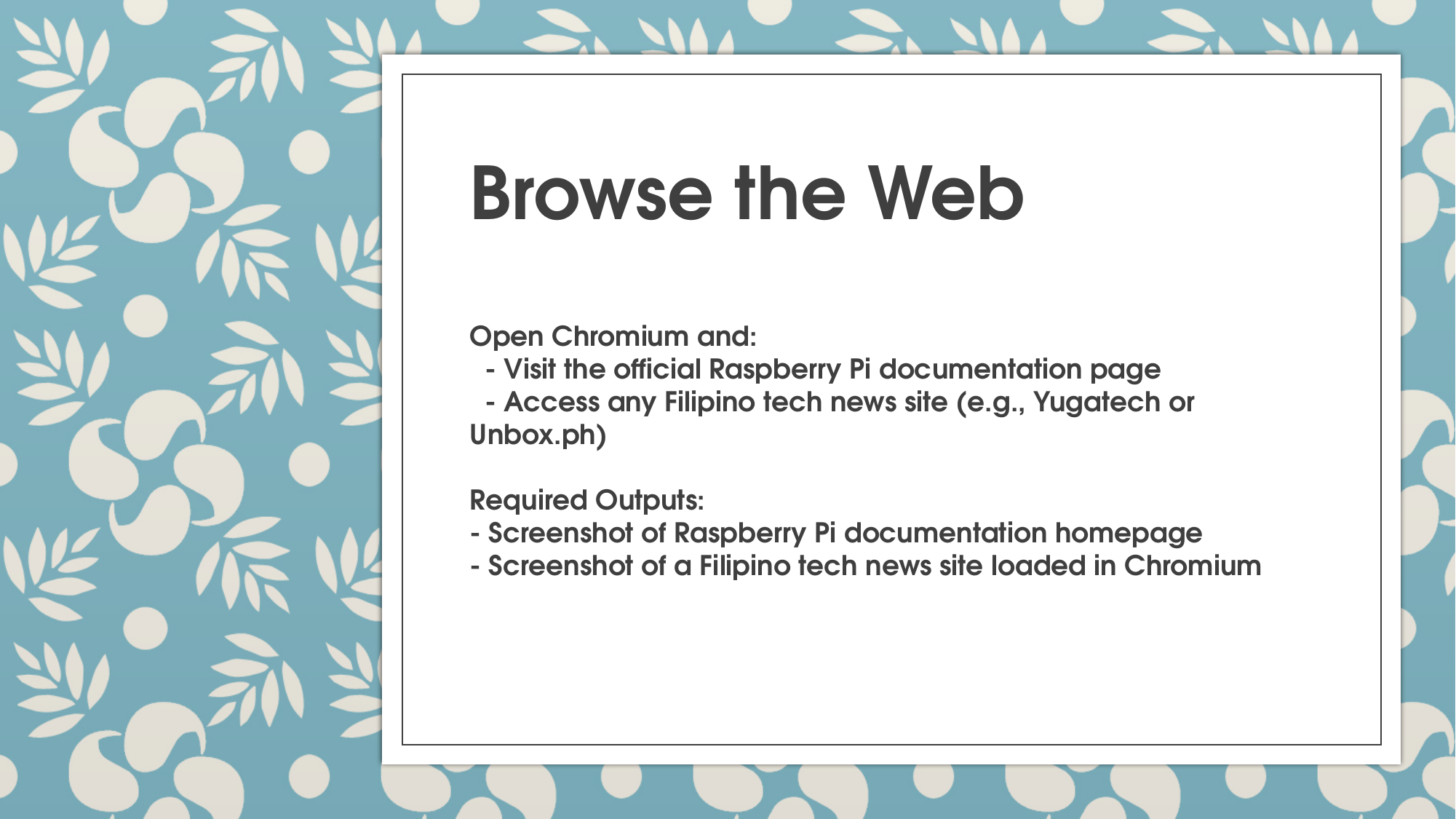

# Browse the Web
Open Chromium and:
  - Visit the official Raspberry Pi documentation page
  - Access any Filipino tech news site (e.g., Yugatech or Unbox.ph)
Required Outputs:
- Screenshot of Raspberry Pi documentation homepage
- Screenshot of a Filipino tech news site loaded in Chromium